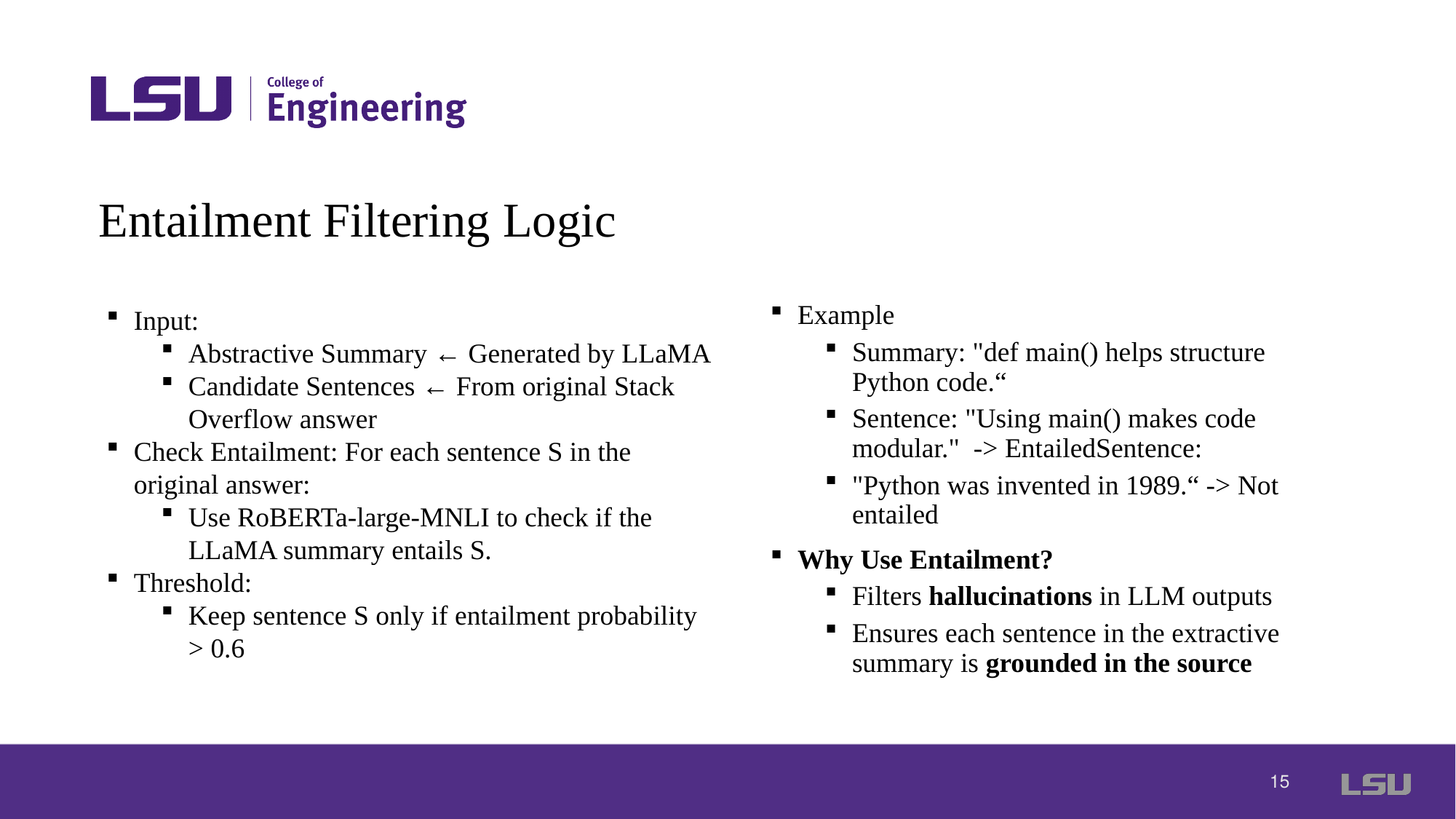

# Entailment Filtering Logic
Input:
Abstractive Summary ← Generated by LLaMA
Candidate Sentences ← From original Stack Overflow answer
Check Entailment: For each sentence S in the original answer:
Use RoBERTa-large-MNLI to check if the LLaMA summary entails S.
Threshold:
Keep sentence S only if entailment probability > 0.6
Example
Summary: "def main() helps structure Python code.“
Sentence: "Using main() makes code modular."  -> EntailedSentence:
"Python was invented in 1989.“ -> Not entailed
Why Use Entailment?
Filters hallucinations in LLM outputs
Ensures each sentence in the extractive summary is grounded in the source
15